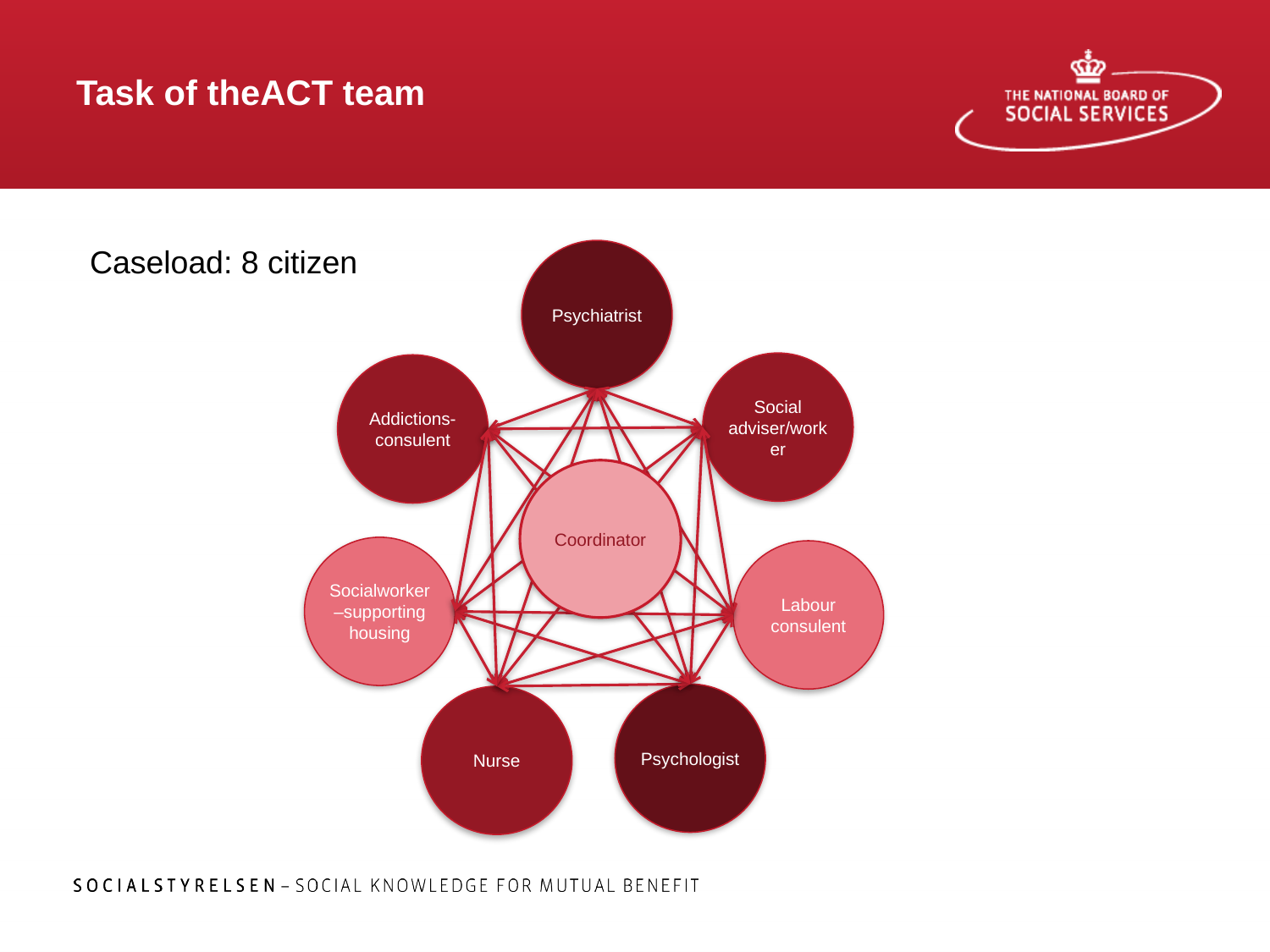

# Task of theACT team
Caseload: 8 citizen
Psychiatrist
Social adviser/worker
Addictions-consulent
Coordinator
Socialworker –supporting housing
Labour consulent
Psychologist
Nurse